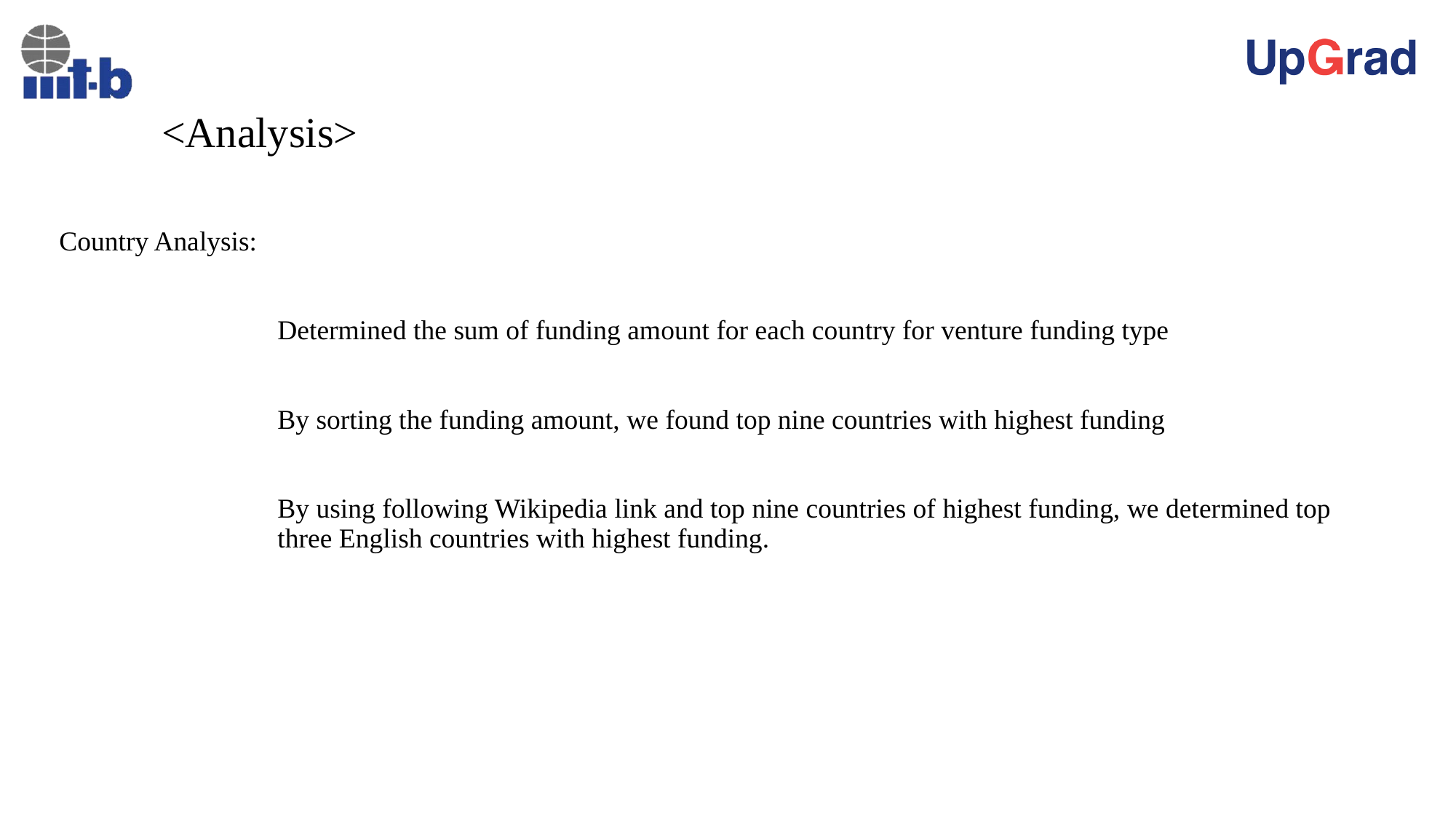

# <Analysis>
Country Analysis:

		Determined the sum of funding amount for each country for venture funding type

		By sorting the funding amount, we found top nine countries with highest funding

		By using following Wikipedia link and top nine countries of highest funding, we determined top 			three English countries with highest funding.